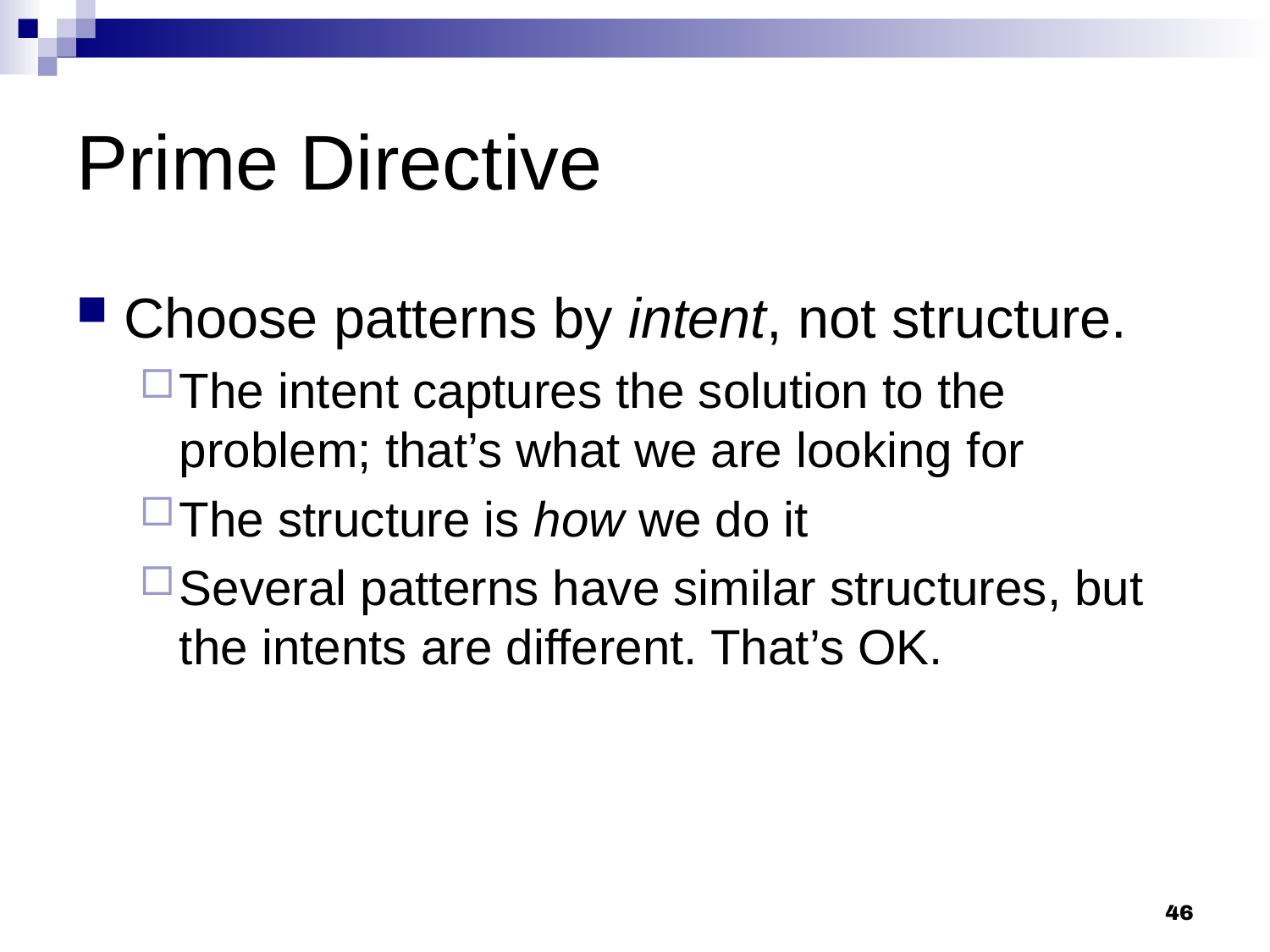

# Prime Directive
Choose patterns by intent, not structure.
The intent captures the solution to the problem; that’s what we are looking for
The structure is how we do it
Several patterns have similar structures, but the intents are different. That’s OK.
46